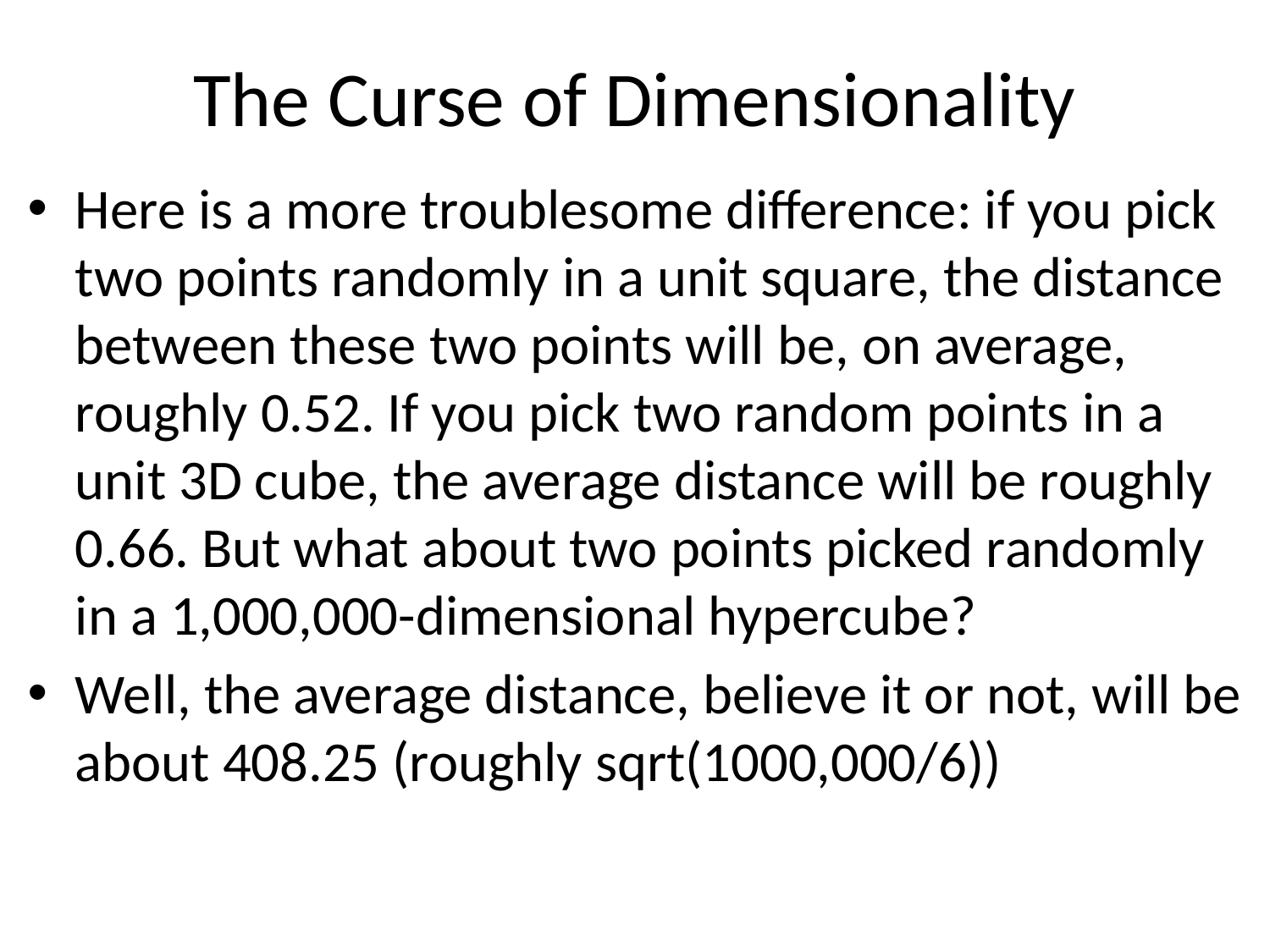

# The Curse of Dimensionality
Here is a more troublesome difference: if you pick two points randomly in a unit square, the distance between these two points will be, on average, roughly 0.52. If you pick two random points in a unit 3D cube, the average distance will be roughly 0.66. But what about two points picked randomly in a 1,000,000-dimensional hypercube?
Well, the average distance, believe it or not, will be about 408.25 (roughly sqrt(1000,000/6))